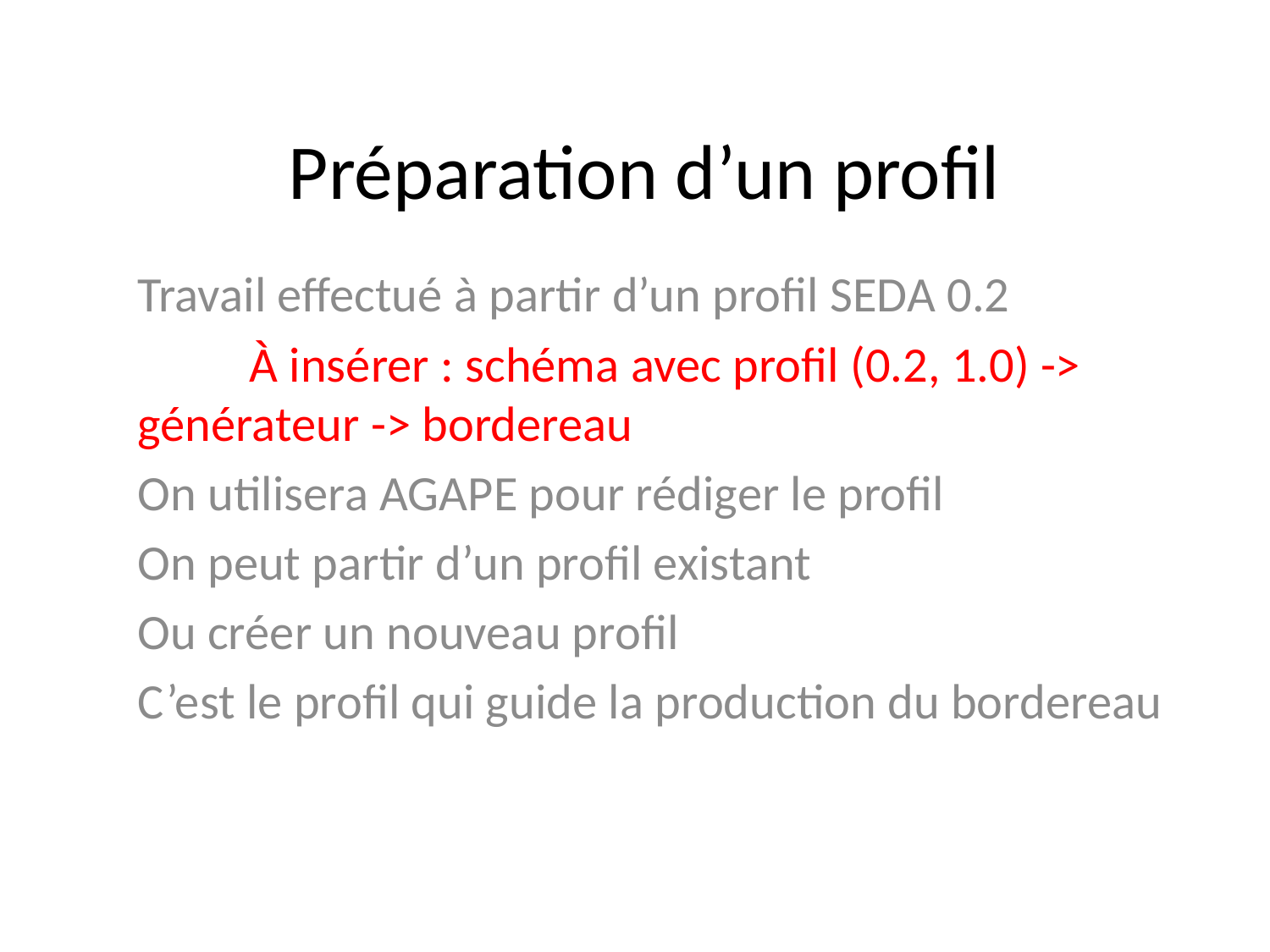

# Préparation d’un profil
Travail effectué à partir d’un profil SEDA 0.2
	À insérer : schéma avec profil (0.2, 1.0) -> générateur -> bordereau
On utilisera AGAPE pour rédiger le profil
On peut partir d’un profil existant
Ou créer un nouveau profil
C’est le profil qui guide la production du bordereau